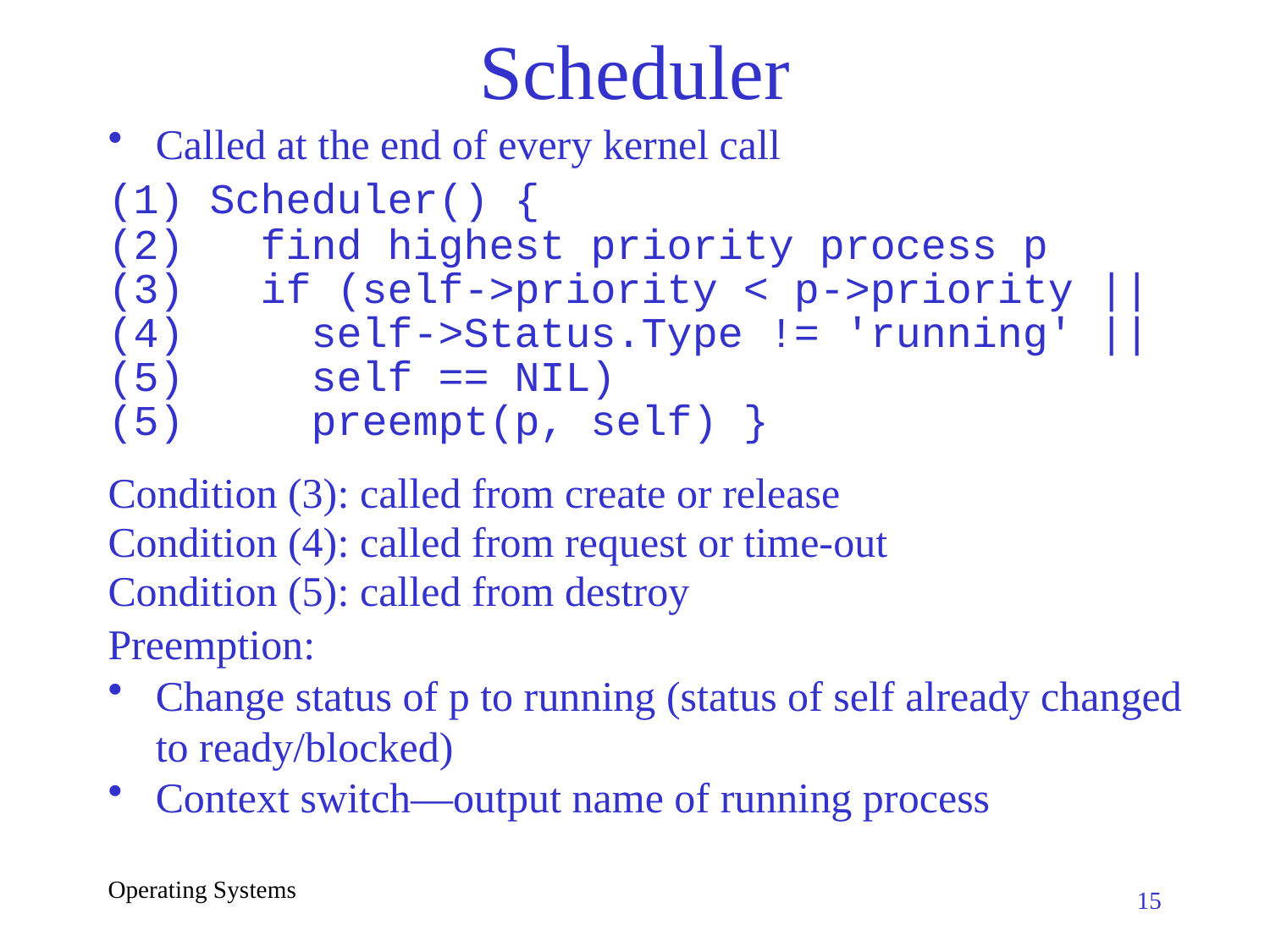

# Scheduler
Called at the end of every kernel call
(1) Scheduler() {
(2)   find highest priority process p
(3)   if (self->priority < p->priority ||
(4)     self->Status.Type != 'running' ||
(5)     self == NIL)
(5)     preempt(p, self) }
Condition (3): called from create or release
Condition (4): called from request or time-out
Condition (5): called from destroy
Preemption:
Change status of p to running (status of self already changed to ready/blocked)
Context switch—output name of running process
Operating Systems
15